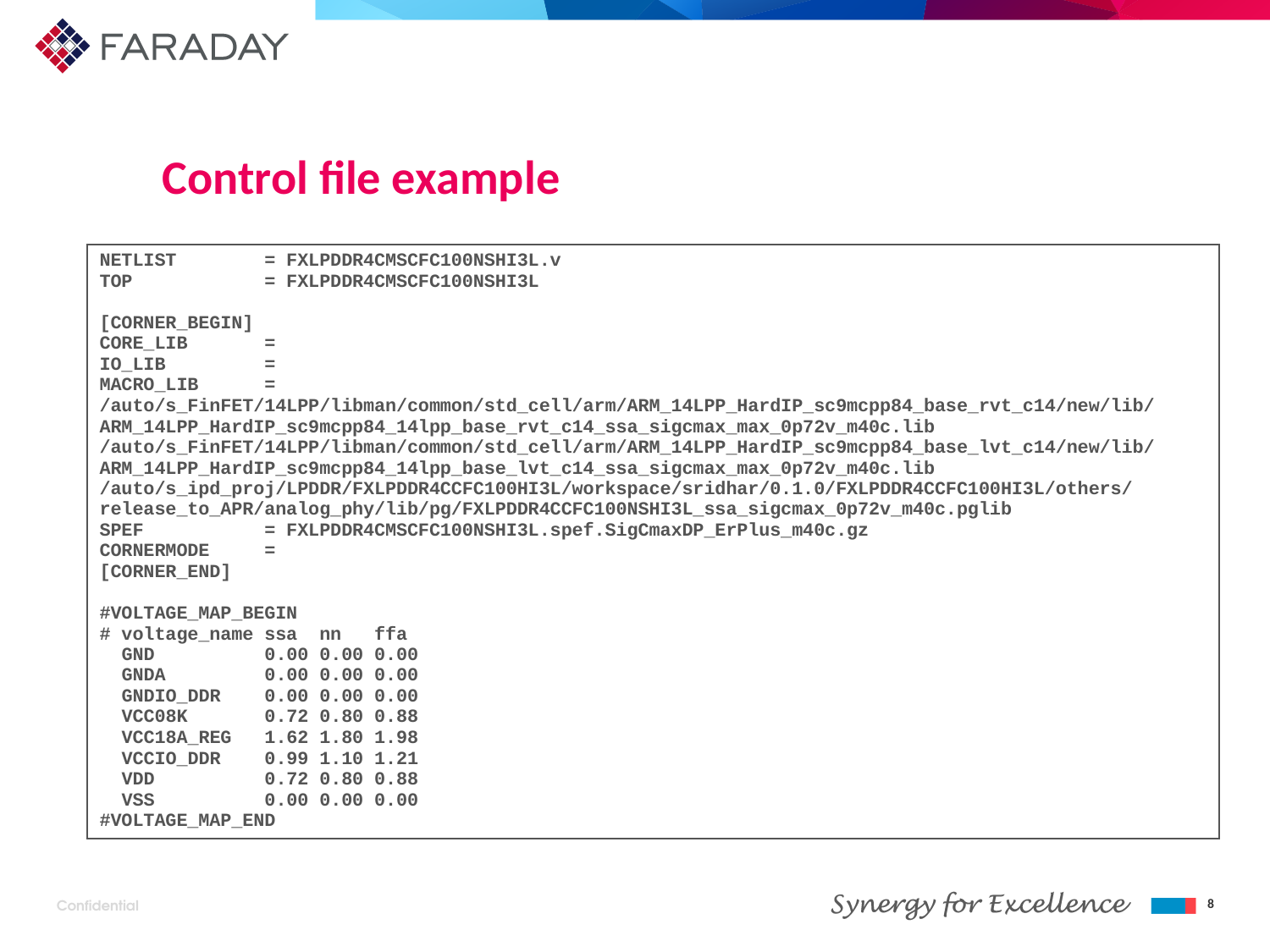

# Control file example
| NETLIST = FXLPDDR4CMSCFC100NSHI3L.v TOP = FXLPDDR4CMSCFC100NSHI3L [CORNER\_BEGIN] CORE\_LIB = IO\_LIB = MACRO\_LIB = /auto/s\_FinFET/14LPP/libman/common/std\_cell/arm/ARM\_14LPP\_HardIP\_sc9mcpp84\_base\_rvt\_c14/new/lib/ARM\_14LPP\_HardIP\_sc9mcpp84\_14lpp\_base\_rvt\_c14\_ssa\_sigcmax\_max\_0p72v\_m40c.lib /auto/s\_FinFET/14LPP/libman/common/std\_cell/arm/ARM\_14LPP\_HardIP\_sc9mcpp84\_base\_lvt\_c14/new/lib/ARM\_14LPP\_HardIP\_sc9mcpp84\_14lpp\_base\_lvt\_c14\_ssa\_sigcmax\_max\_0p72v\_m40c.lib /auto/s\_ipd\_proj/LPDDR/FXLPDDR4CCFC100HI3L/workspace/sridhar/0.1.0/FXLPDDR4CCFC100HI3L/others/release\_to\_APR/analog\_phy/lib/pg/FXLPDDR4CCFC100NSHI3L\_ssa\_sigcmax\_0p72v\_m40c.pglib SPEF = FXLPDDR4CMSCFC100NSHI3L.spef.SigCmaxDP\_ErPlus\_m40c.gz CORNERMODE = [CORNER\_END] #VOLTAGE\_MAP\_BEGIN # voltage\_name ssa nn ffa GND 0.00 0.00 0.00 GNDA 0.00 0.00 0.00 GNDIO\_DDR 0.00 0.00 0.00 VCC08K 0.72 0.80 0.88 VCC18A\_REG 1.62 1.80 1.98 VCCIO\_DDR 0.99 1.10 1.21 VDD 0.72 0.80 0.88 VSS 0.00 0.00 0.00 #VOLTAGE\_MAP\_END |
| --- |
example